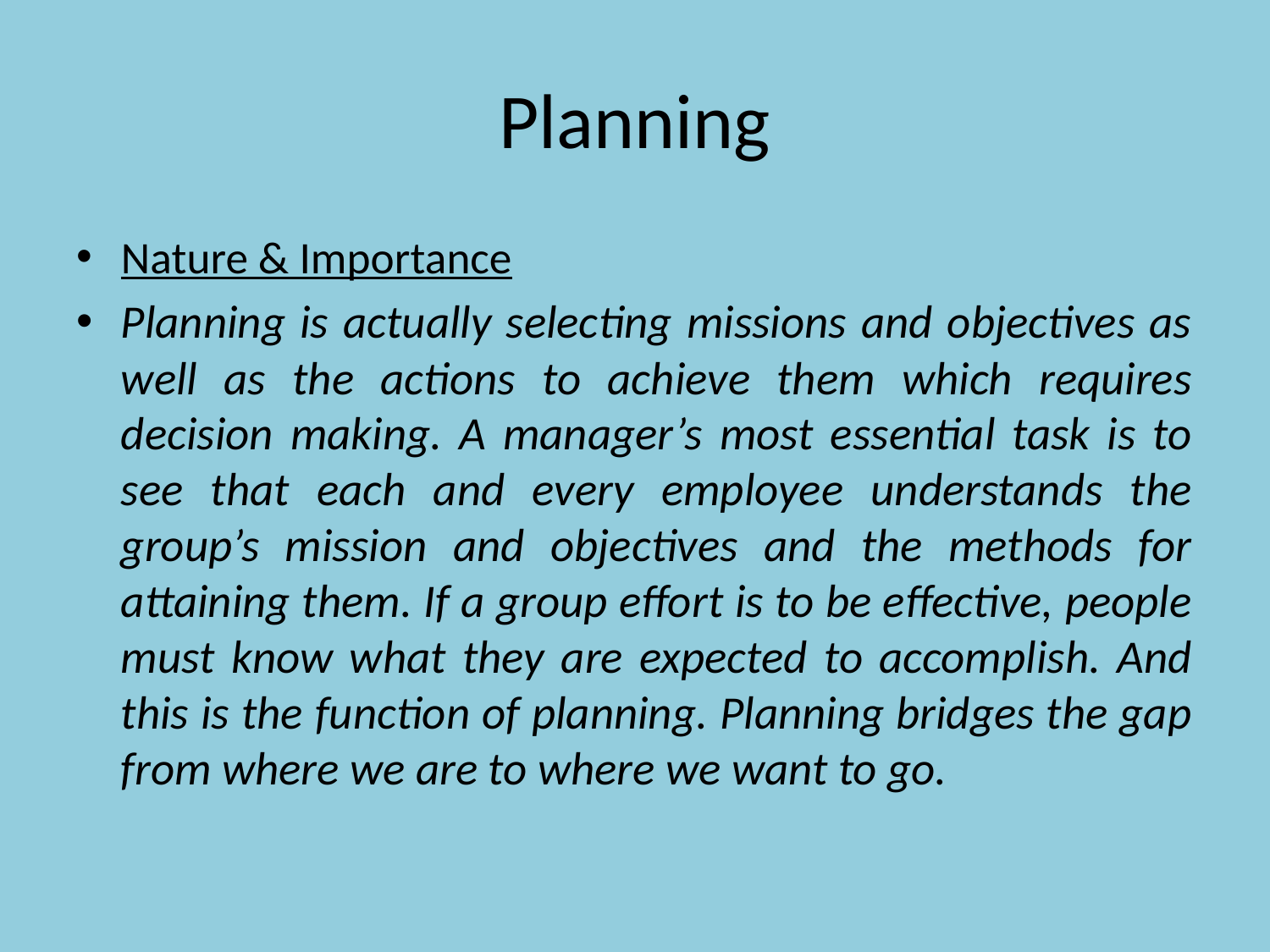

# Planning
Nature & Importance
Planning is actually selecting missions and objectives as well as the actions to achieve them which requires decision making. A manager’s most essential task is to see that each and every employee understands the group’s mission and objectives and the methods for attaining them. If a group effort is to be effective, people must know what they are expected to accomplish. And this is the function of planning. Planning bridges the gap from where we are to where we want to go.